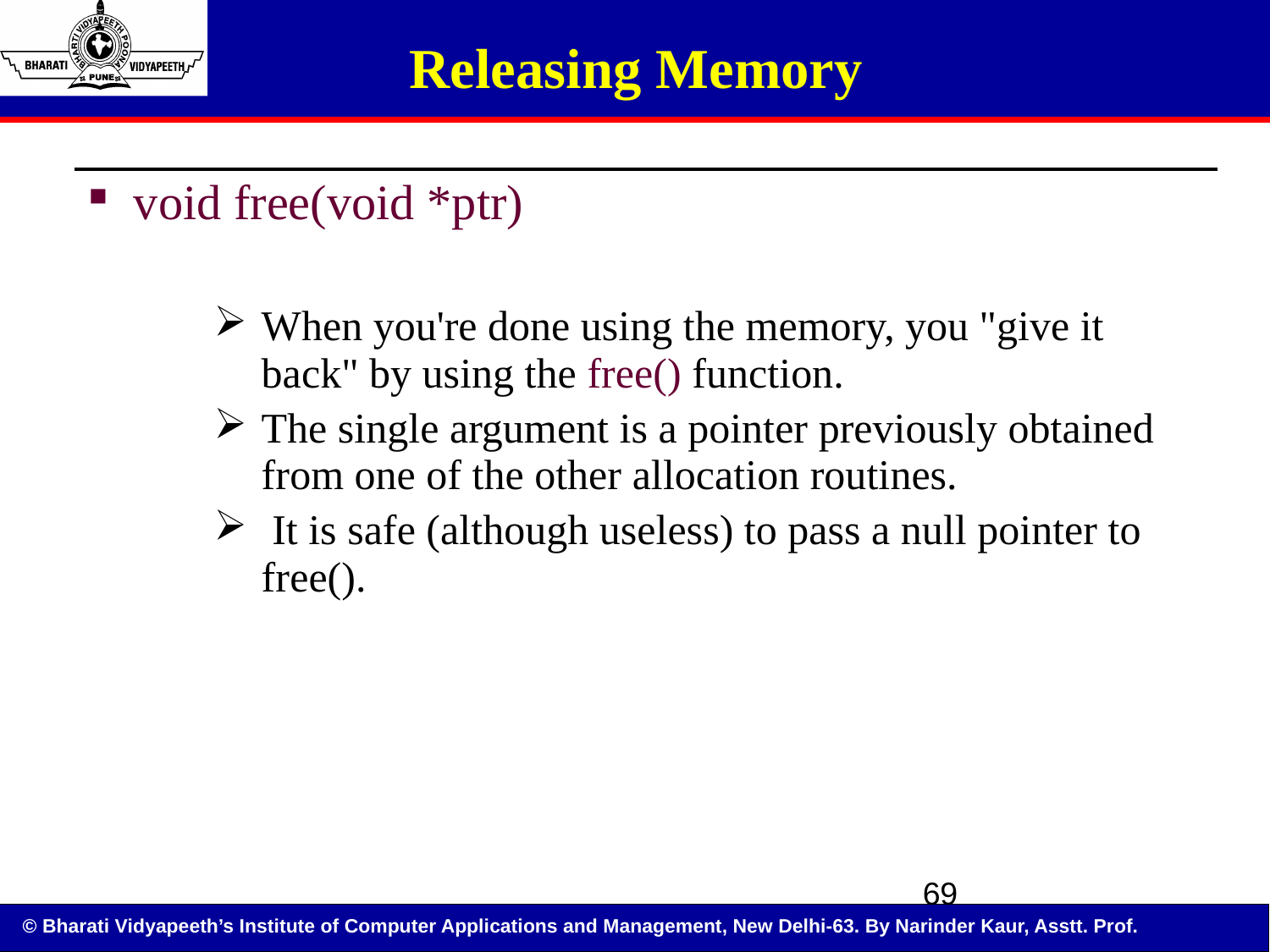

# Releasing Memory
| void free(void \*ptr) When you're done using the memory, you "give it back" by using the free() function. The single argument is a pointer previously obtained from one of the other allocation routines. It is safe (although useless) to pass a null pointer to free(). |
| --- |
69